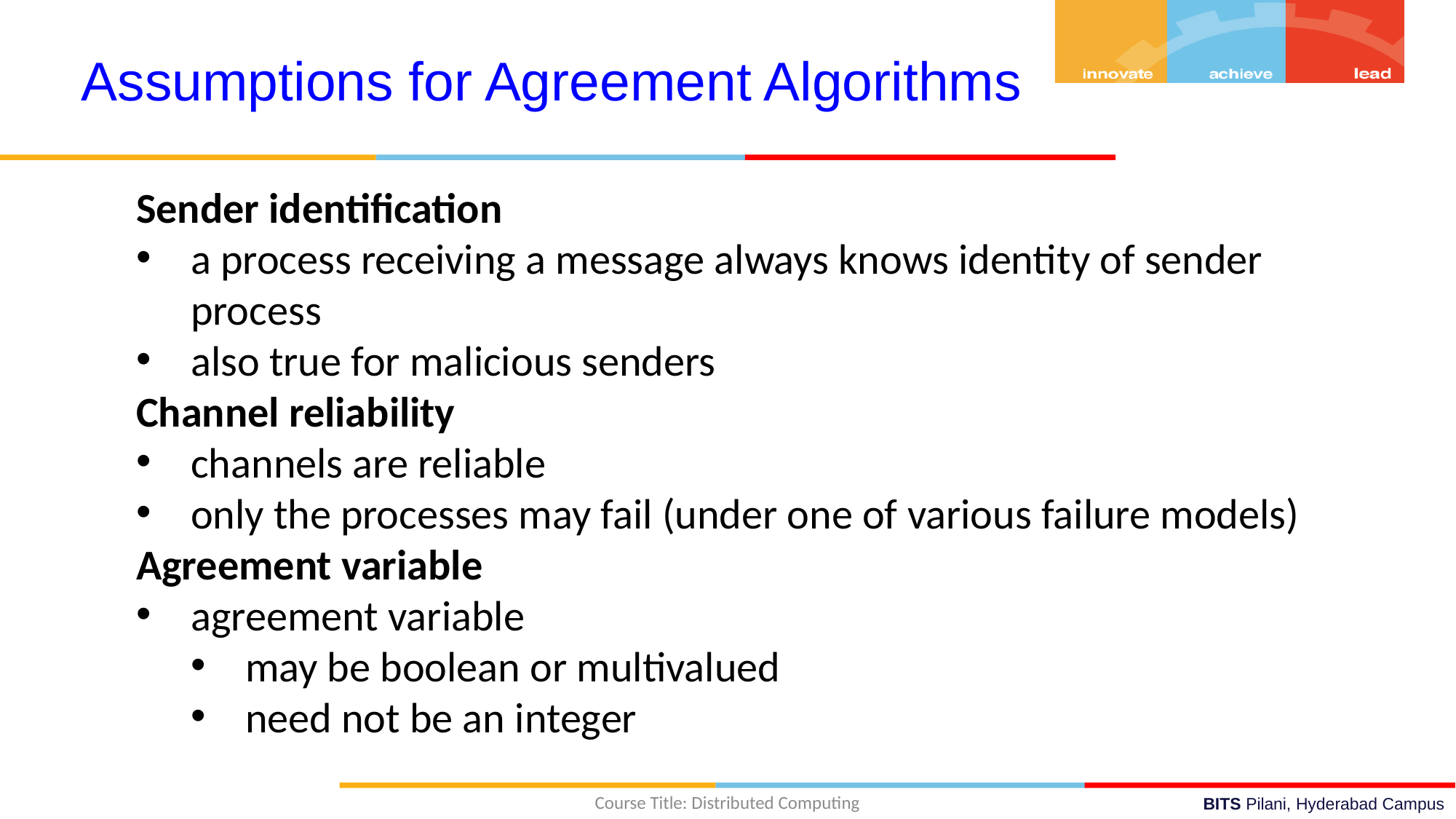

Assumptions for Agreement Algorithms
Sender identification
a process receiving a message always knows identity of sender process
also true for malicious senders
Channel reliability
channels are reliable
only the processes may fail (under one of various failure models)
Agreement variable
agreement variable
may be boolean or multivalued
need not be an integer
Course Title: Distributed Computing